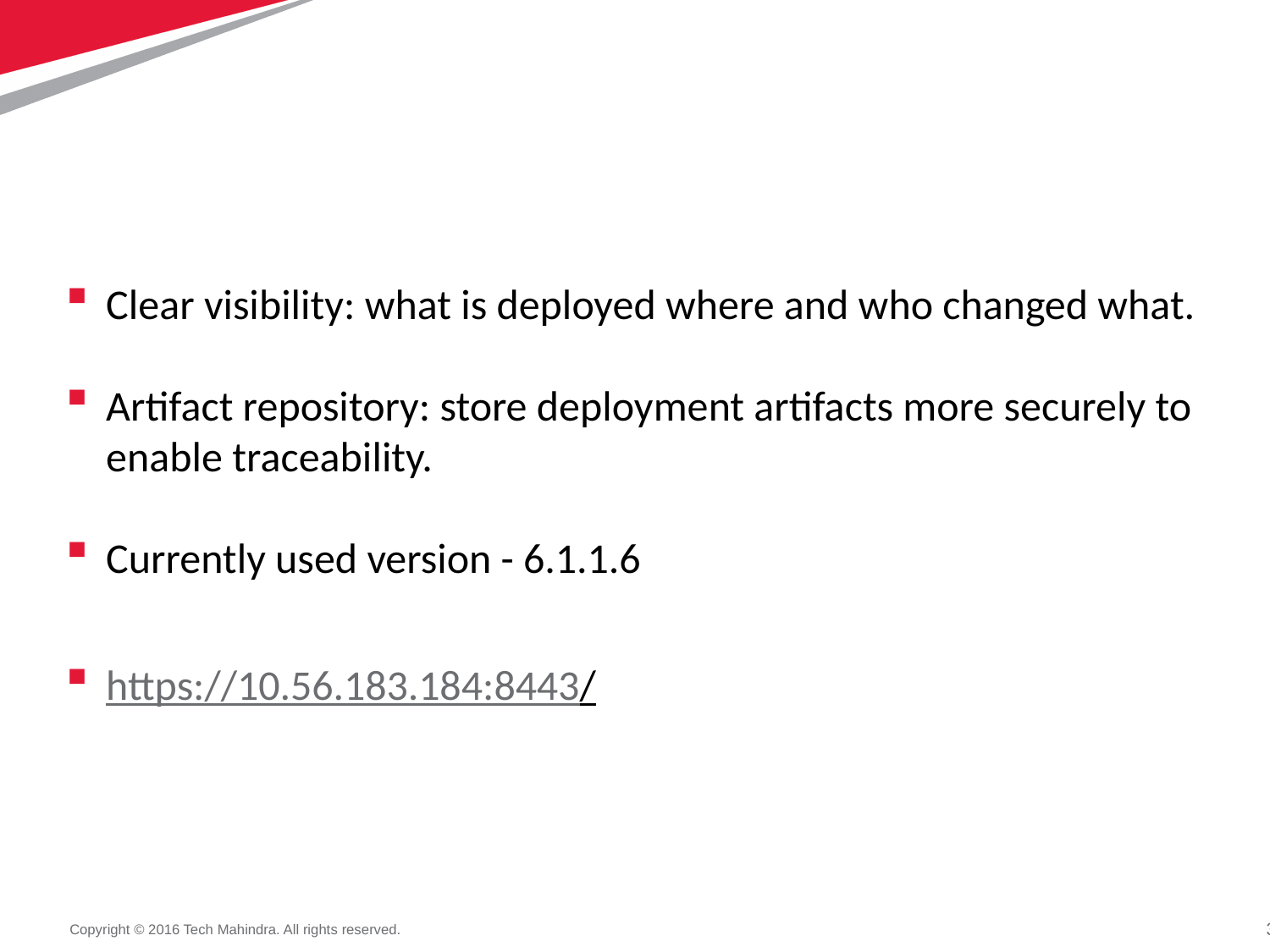

#

Clear visibility: what is deployed where and who changed what.

Artifact repository: store deployment artifacts more securely to enable traceability.

Currently used version - 6.1.1.6

https://10.56.183.184:8443/